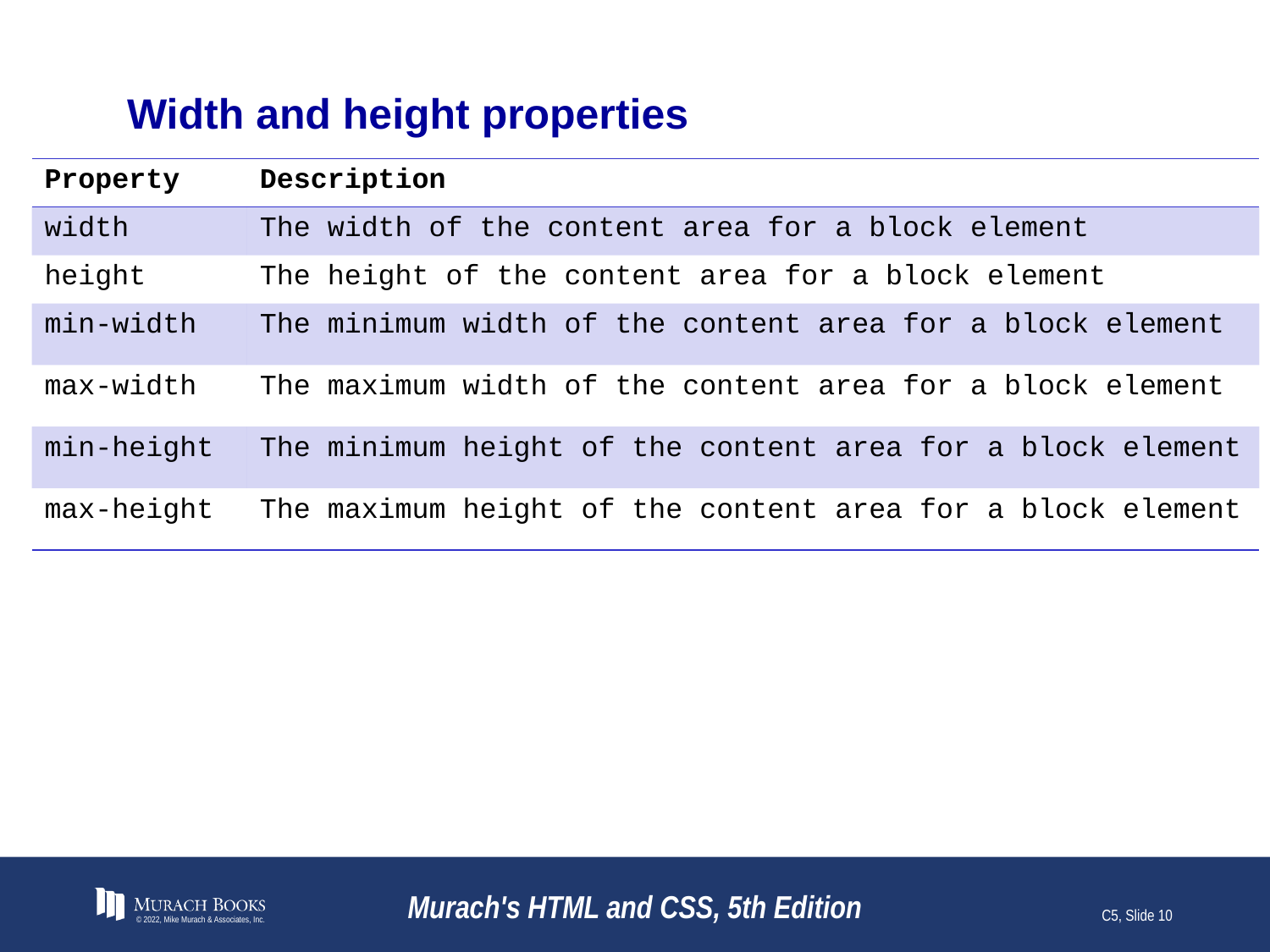

# Width and height properties
| Property | Description |
| --- | --- |
| width | The width of the content area for a block element |
| height | The height of the content area for a block element |
| min-width | The minimum width of the content area for a block element |
| max-width | The maximum width of the content area for a block element |
| min-height | The minimum height of the content area for a block element |
| max-height | The maximum height of the content area for a block element |
© 2022, Mike Murach & Associates, Inc.
Murach's HTML and CSS, 5th Edition

C5, Slide 10